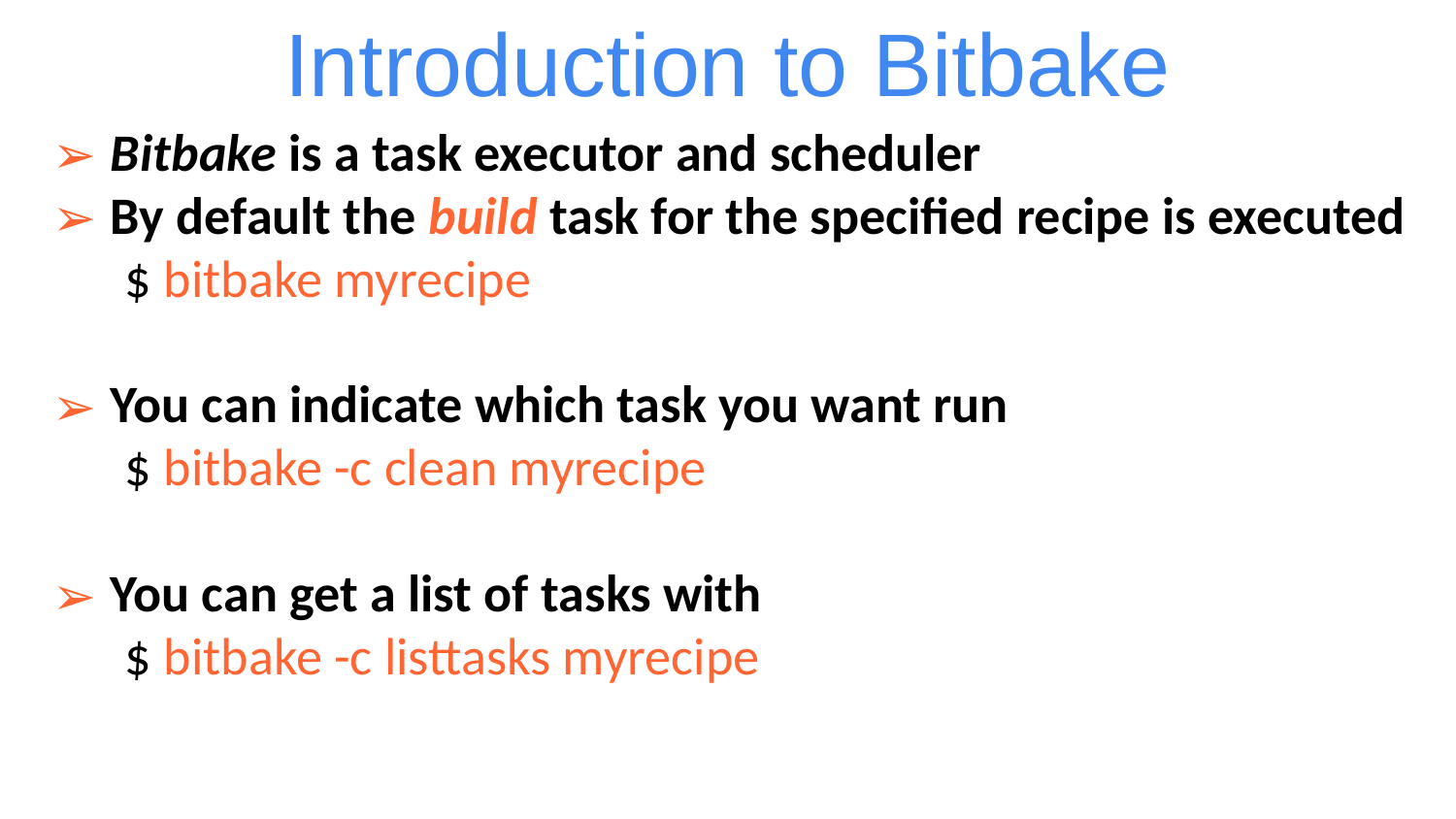

Introduction to Bitbake
Bitbake is a task executor and scheduler
By default the build task for the specified recipe is executed
$ bitbake myrecipe

You can indicate which task you want run
$ bitbake -c clean myrecipe

You can get a list of tasks with
$ bitbake -c listtasks myrecipe